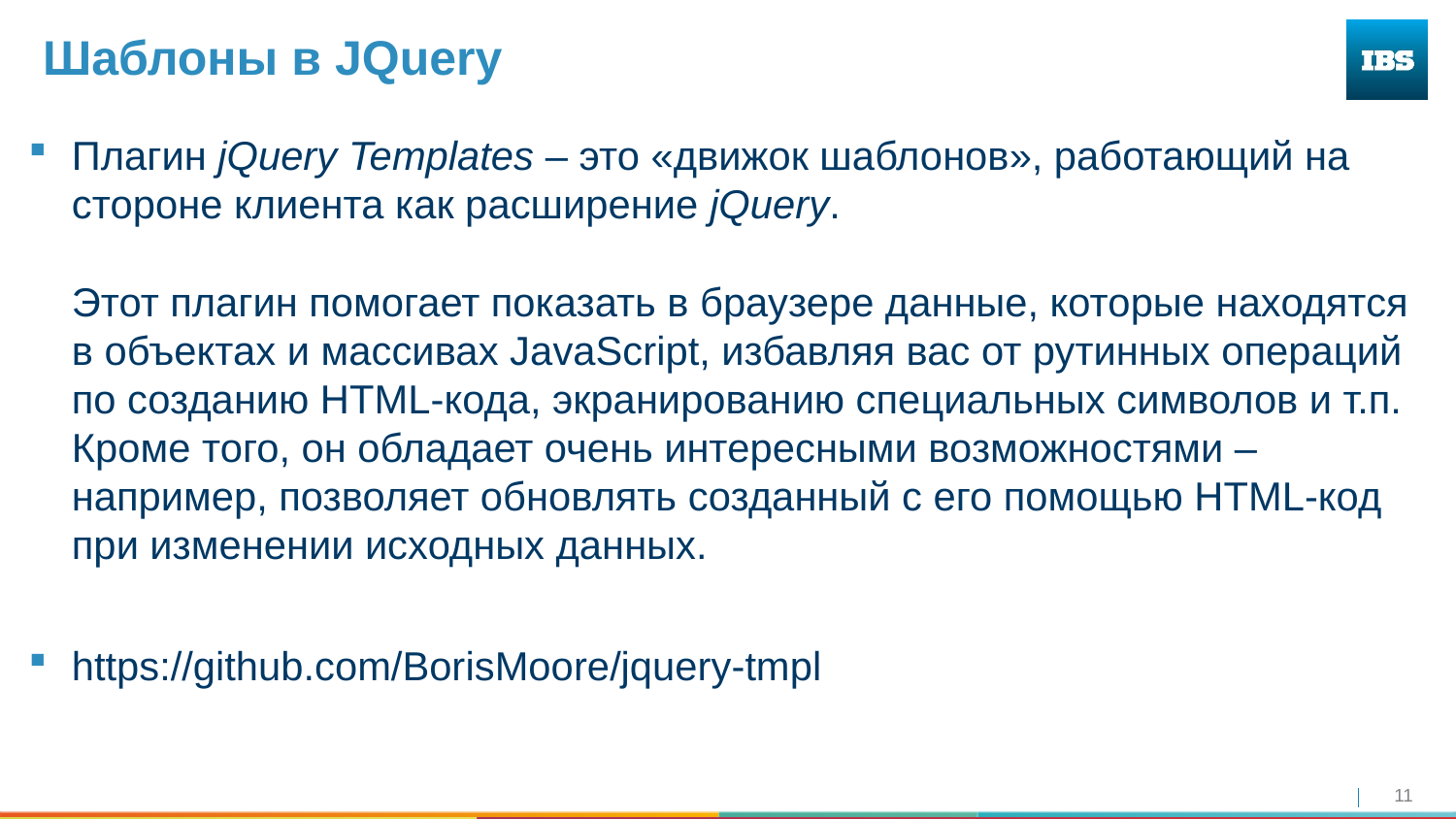

# Шаблоны в JQuery
Плагин jQuery Templates – это «движок шаблонов», работающий на стороне клиента как расширение jQuery.
Этот плагин помогает показать в браузере данные, которые находятся в объектах и массивах JavaScript, избавляя вас от рутинных операций по созданию HTML-кода, экранированию специальных символов и т.п. Кроме того, он обладает очень интересными возможностями – например, позволяет обновлять созданный с его помощью HTML-код при изменении исходных данных.

https://github.com/BorisMoore/jquery-tmpl